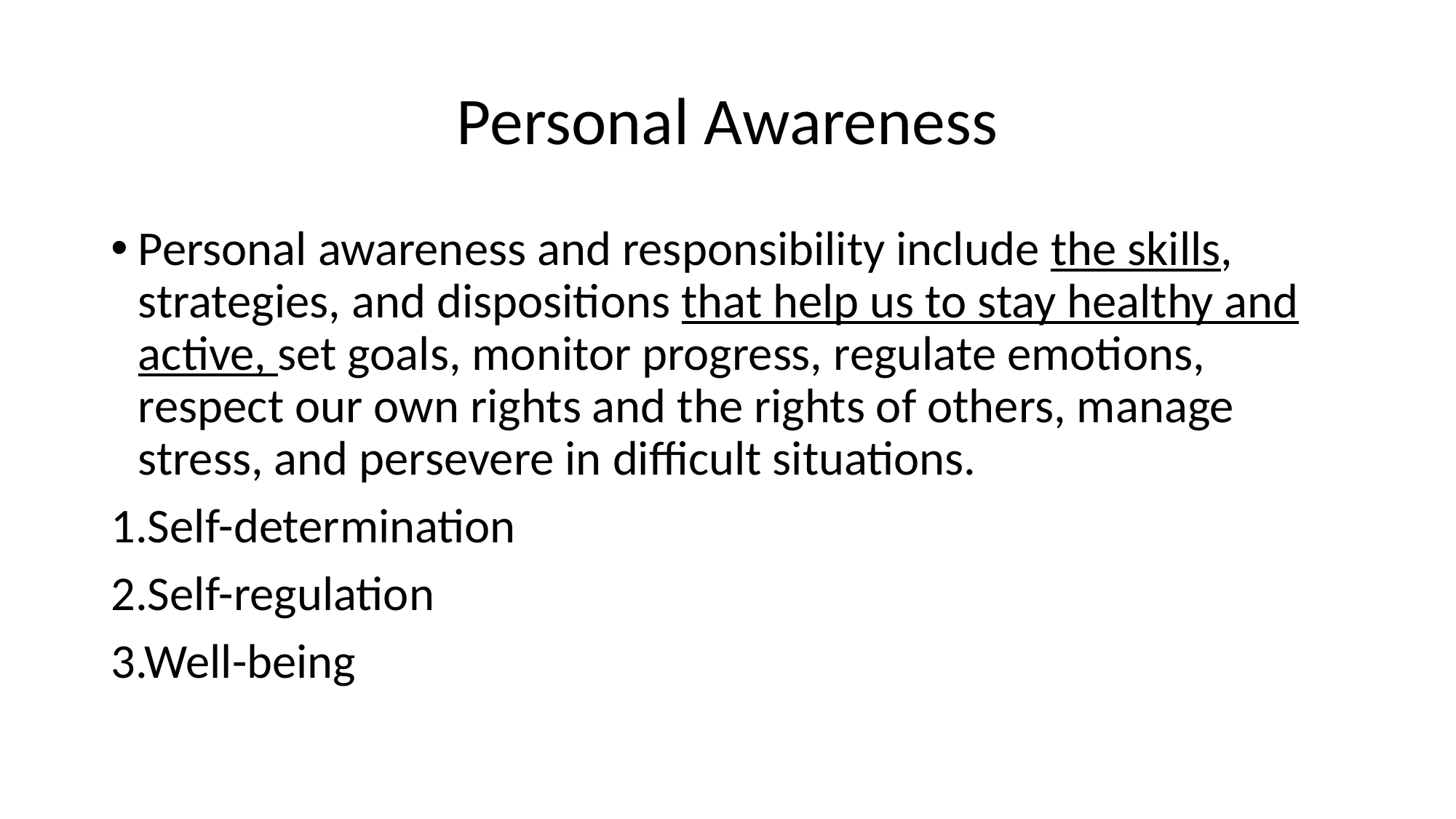

# Personal Awareness
Personal awareness and responsibility include the skills, strategies, and dispositions that help us to stay healthy and active, set goals, monitor progress, regulate emotions, respect our own rights and the rights of others, manage stress, and persevere in difficult situations.
1.Self-determination
2.Self-regulation
3.Well-being